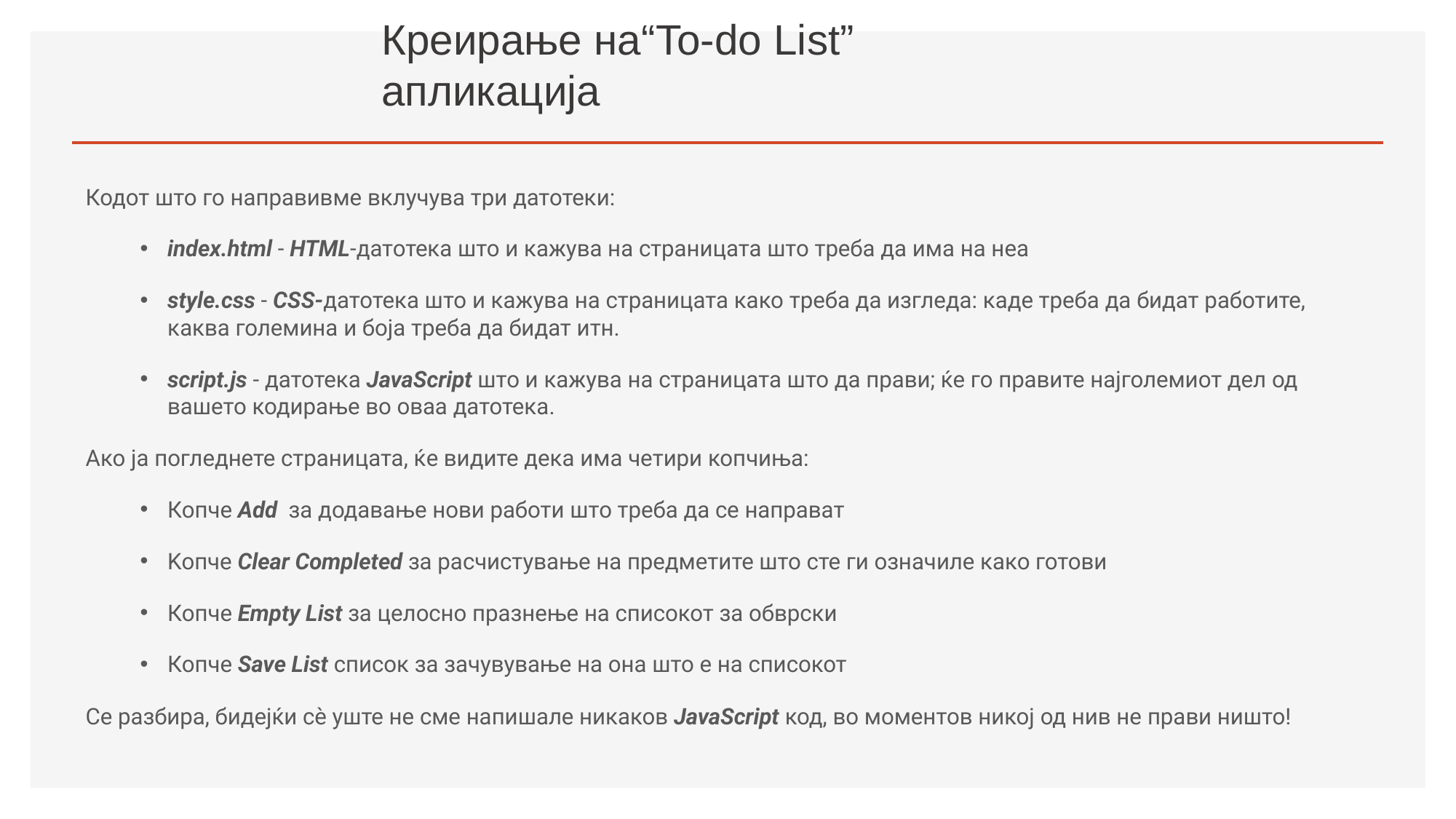

# Креирање на“To-do List” апликација
Кодот што го направивме вклучува три датотеки:
index.html - HTML-датотека што и кажува на страницата што треба да има на неа
style.css - CSS-датотека што и кажува на страницата како треба да изгледа: каде треба да бидат работите, каква големина и боја треба да бидат итн.
script.js - датотека JavaScript што и кажува на страницата што да прави; ќе го правите најголемиот дел од вашето кодирање во оваа датотека.
Ако ја погледнете страницата, ќе видите дека има четири копчиња:
Копче Add  за додавање нови работи што треба да се направат
Kопче Clear Completed за расчистување на предметите што сте ги означиле како готови
Копче Empty List за целосно празнење на списокот за обврски
Копче Save List список за зачувување на она што е на списокот
Се разбира, бидејќи сè уште не сме напишале никаков JavaScript код, во моментов никој од нив не прави ништо!